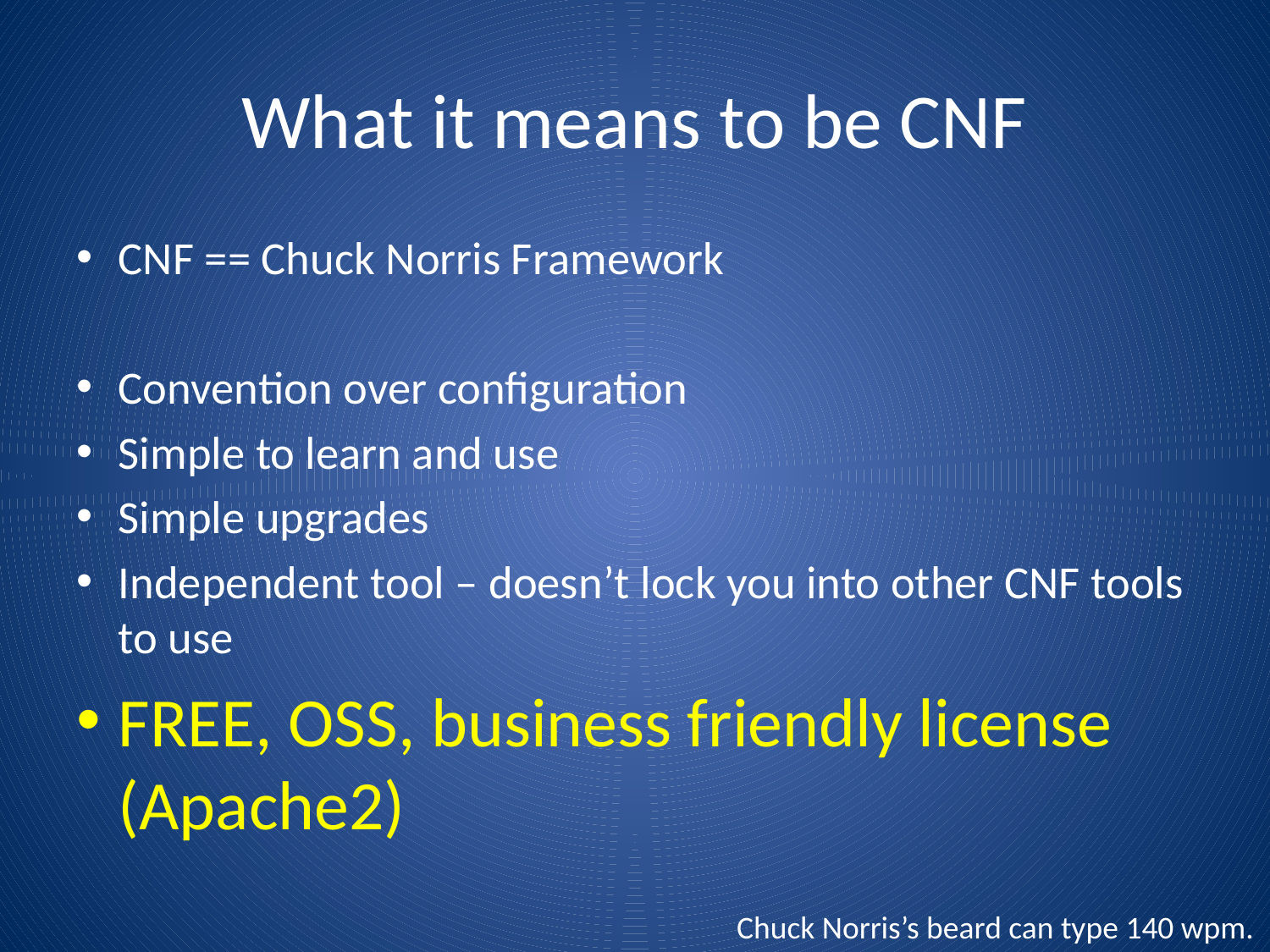

# What it means to be CNF
CNF == Chuck Norris Framework

Convention over configuration
Simple to learn and use
Simple upgrades
Independent tool – doesn’t lock you into other CNF tools to use
FREE, OSS, business friendly license (Apache2)
Chuck Norris’s beard can type 140 wpm.